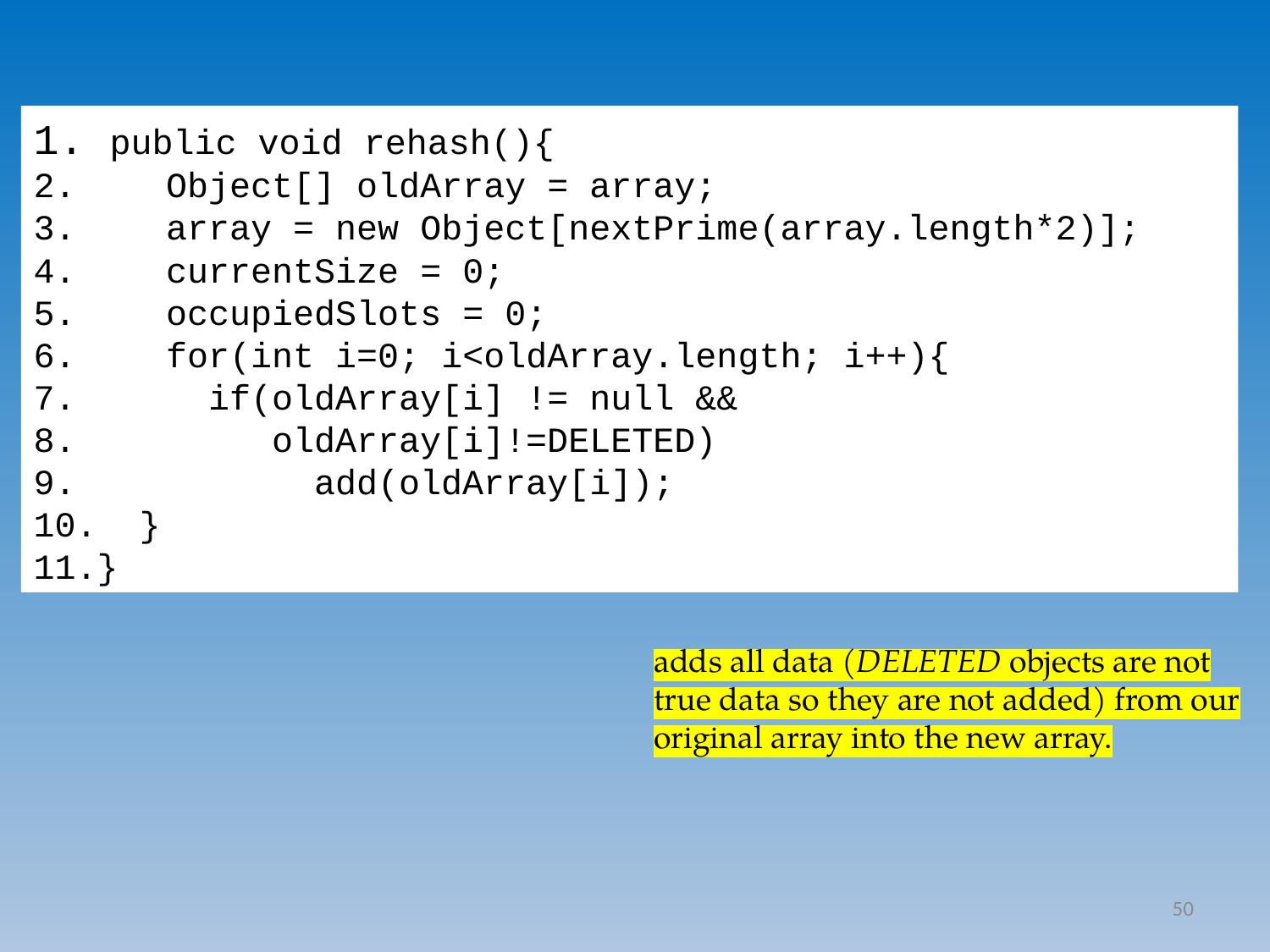

public void rehash(){
    Object[] oldArray = array;
    array = new Object[nextPrime(array.length*2)];
    currentSize = 0;
    occupiedSlots = 0;
    for(int i=0; i<oldArray.length; i++){
      if(oldArray[i] != null &&
         oldArray[i]!=DELETED)
           add(oldArray[i]);
  }
}
adds all data (DELETED objects are not true data so they are not added) from our original array into the new array.
50